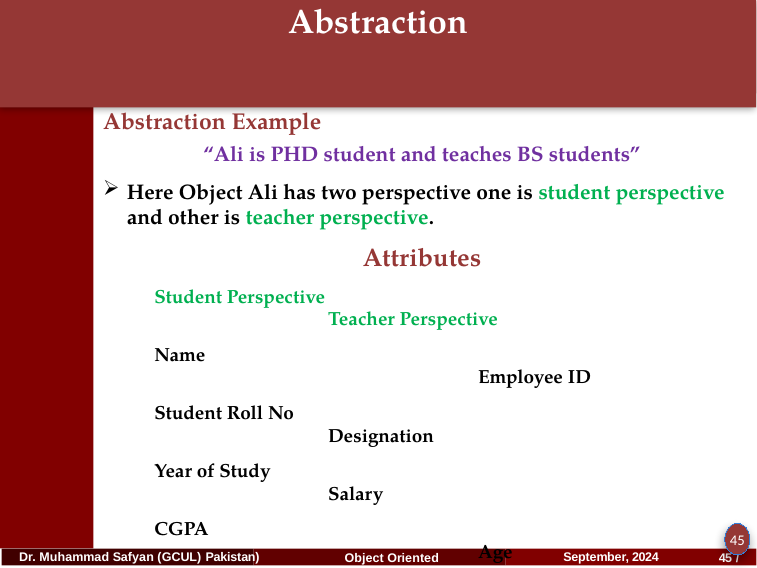

# Abstraction
Abstraction Example
“Ali is PHD student and teaches BS students”
Here Object Ali has two perspective one is student perspective and other is teacher perspective.
Attributes
Student Perspective				Teacher Perspective
Name					Employee ID
Student Roll No				Designation
Year of Study				Salary
CGPA					Age
Age is common attribute in both perspectives
45